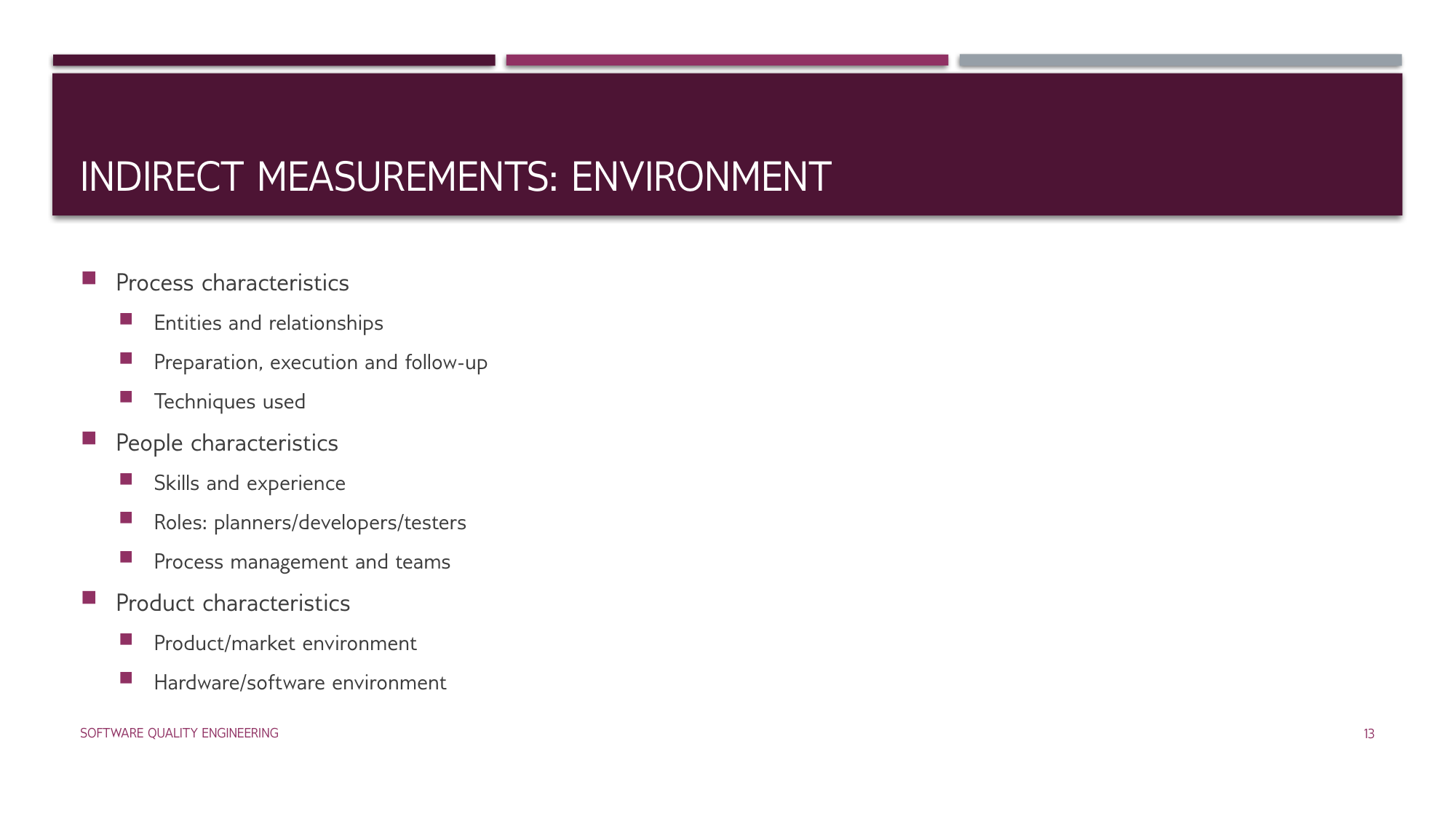

# Indirect Measurements: Environment
Process characteristics
Entities and relationships
Preparation, execution and follow-up
Techniques used
People characteristics
Skills and experience
Roles: planners/developers/testers
Process management and teams
Product characteristics
Product/market environment
Hardware/software environment
Software Quality Engineering
13